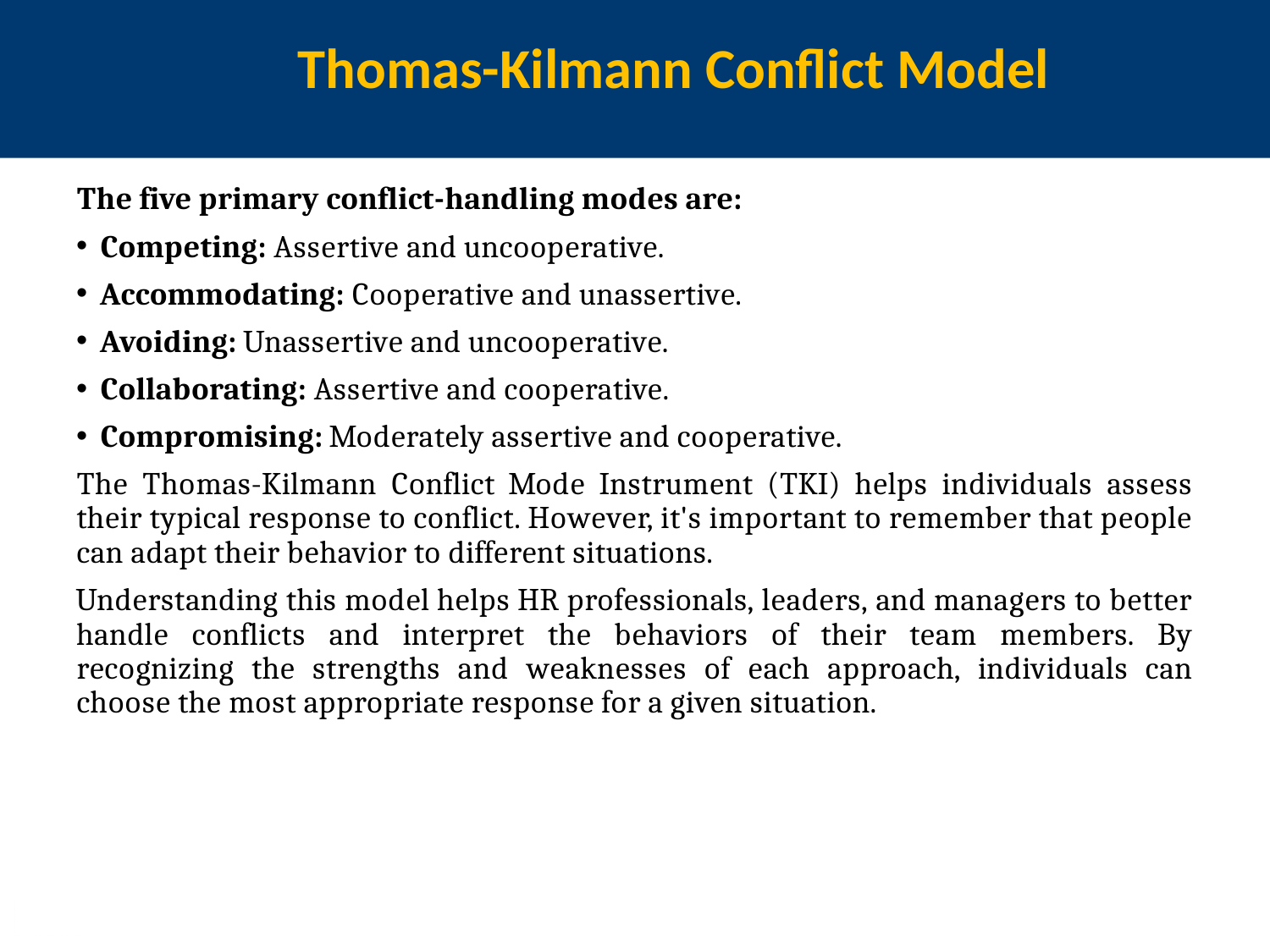

Thomas-Kilmann Conflict Model
The five primary conflict-handling modes are:
Competing: Assertive and uncooperative.
Accommodating: Cooperative and unassertive.
Avoiding: Unassertive and uncooperative.
Collaborating: Assertive and cooperative.
Compromising: Moderately assertive and cooperative.
The Thomas-Kilmann Conflict Mode Instrument (TKI) helps individuals assess their typical response to conflict. However, it's important to remember that people can adapt their behavior to different situations.
Understanding this model helps HR professionals, leaders, and managers to better handle conflicts and interpret the behaviors of their team members. By recognizing the strengths and weaknesses of each approach, individuals can choose the most appropriate response for a given situation.